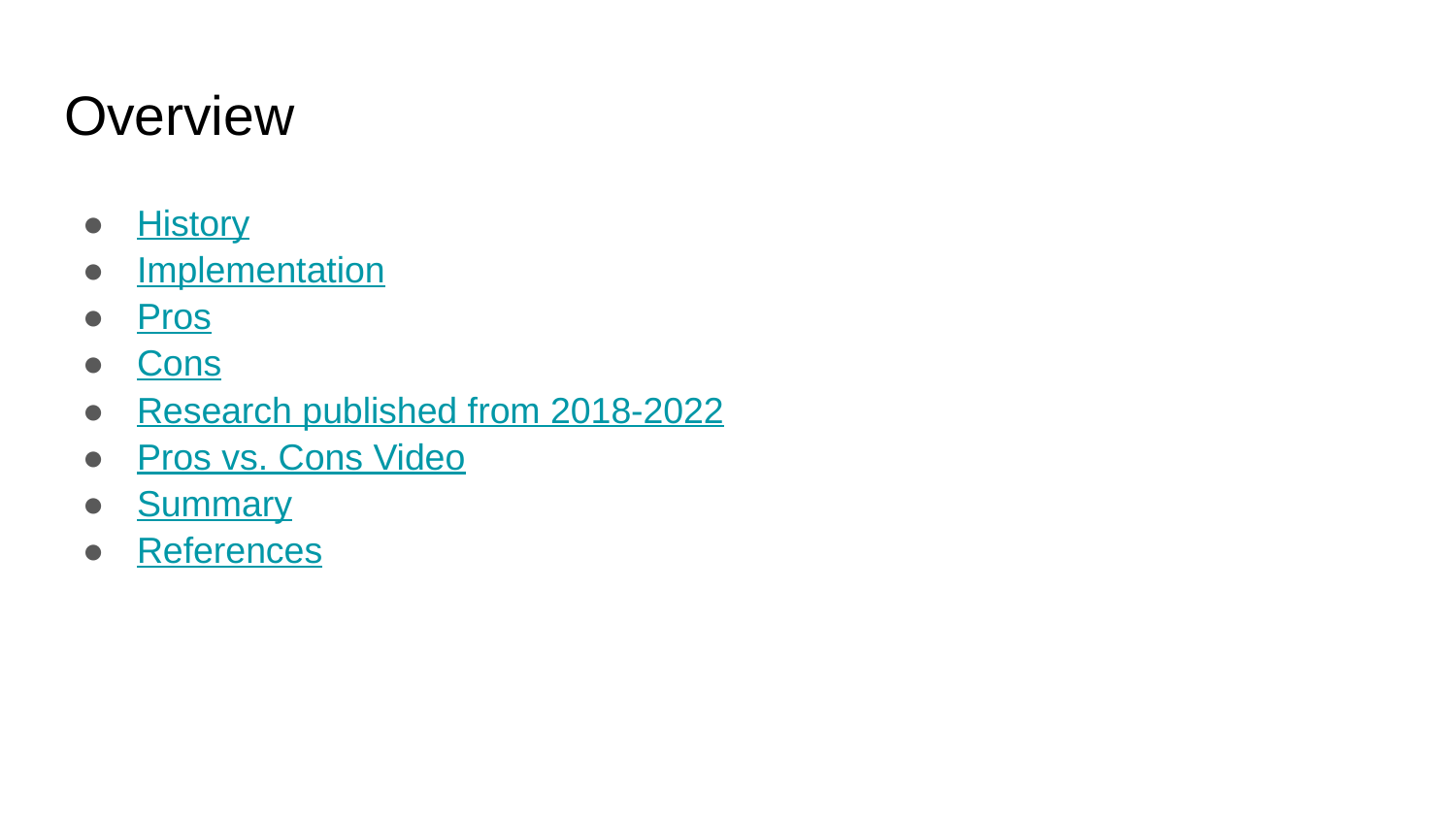

# Overview
History
Implementation
Pros
Cons
Research published from 2018-2022
Pros vs. Cons Video
Summary
References